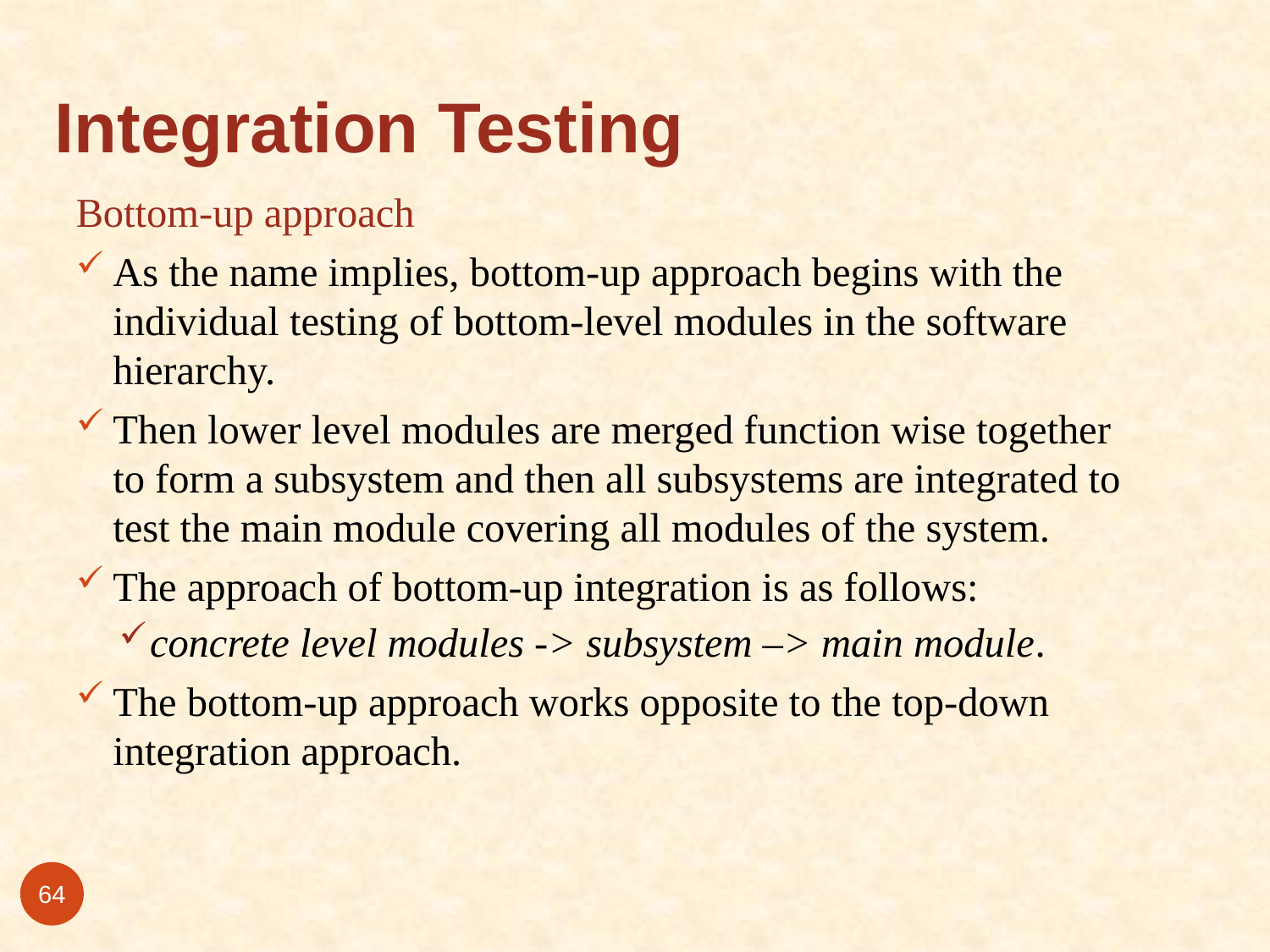

# Integration Testing
Bottom-up approach
As the name implies, bottom-up approach begins with the individual testing of bottom-level modules in the software hierarchy.
Then lower level modules are merged function wise together to form a subsystem and then all subsystems are integrated to test the main module covering all modules of the system.
The approach of bottom-up integration is as follows:
concrete level modules -> subsystem –> main module.
The bottom-up approach works opposite to the top-down integration approach.

64